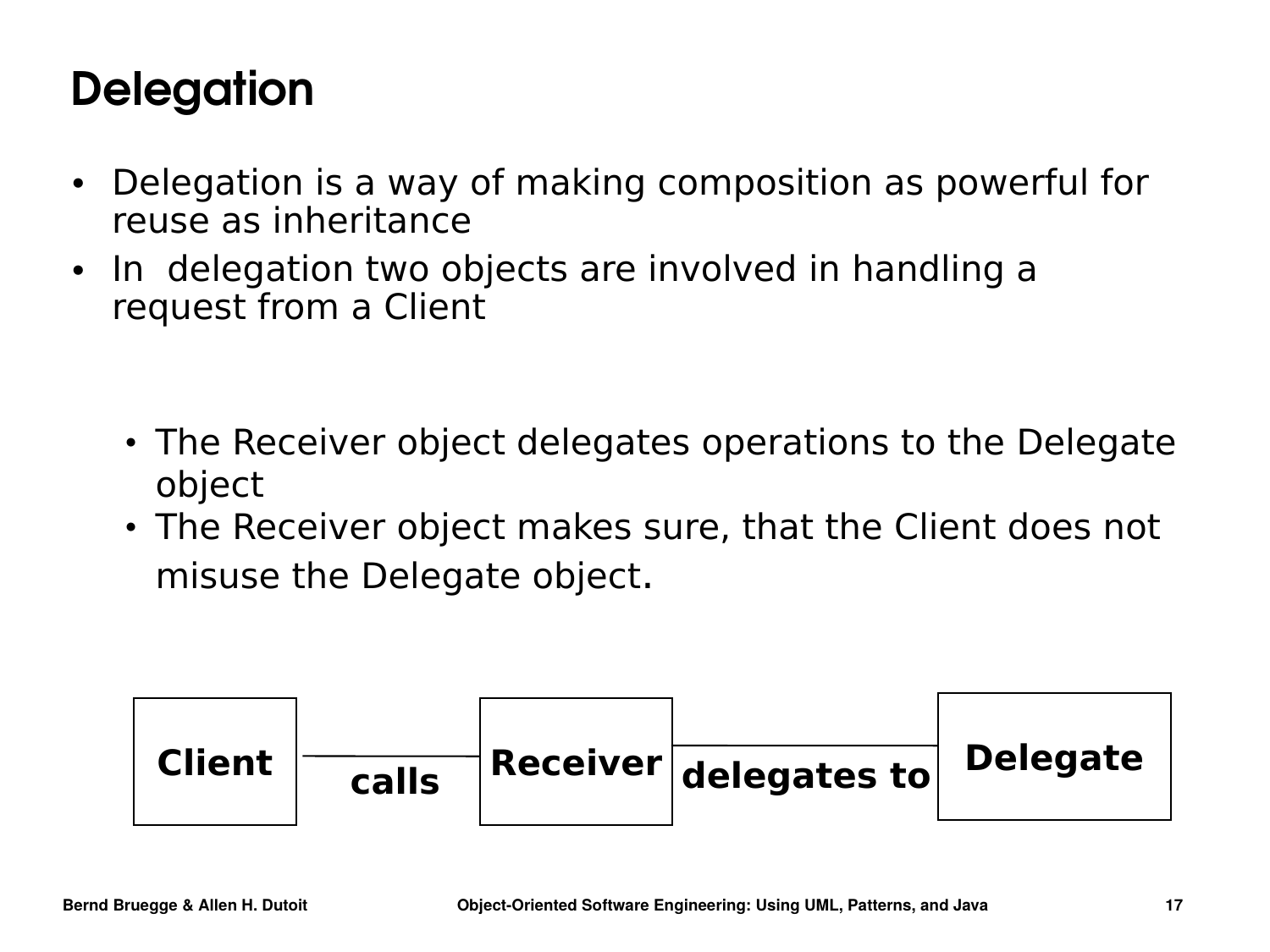

# Delegation
Delegation is a way of making composition as powerful for reuse as inheritance
In  delegation two objects are involved in handling a request from a Client

The Receiver object delegates operations to the Delegate object
The Receiver object makes sure, that the Client does not misuse the Delegate object.
Delegate
Client
Receiver

delegates to
calls